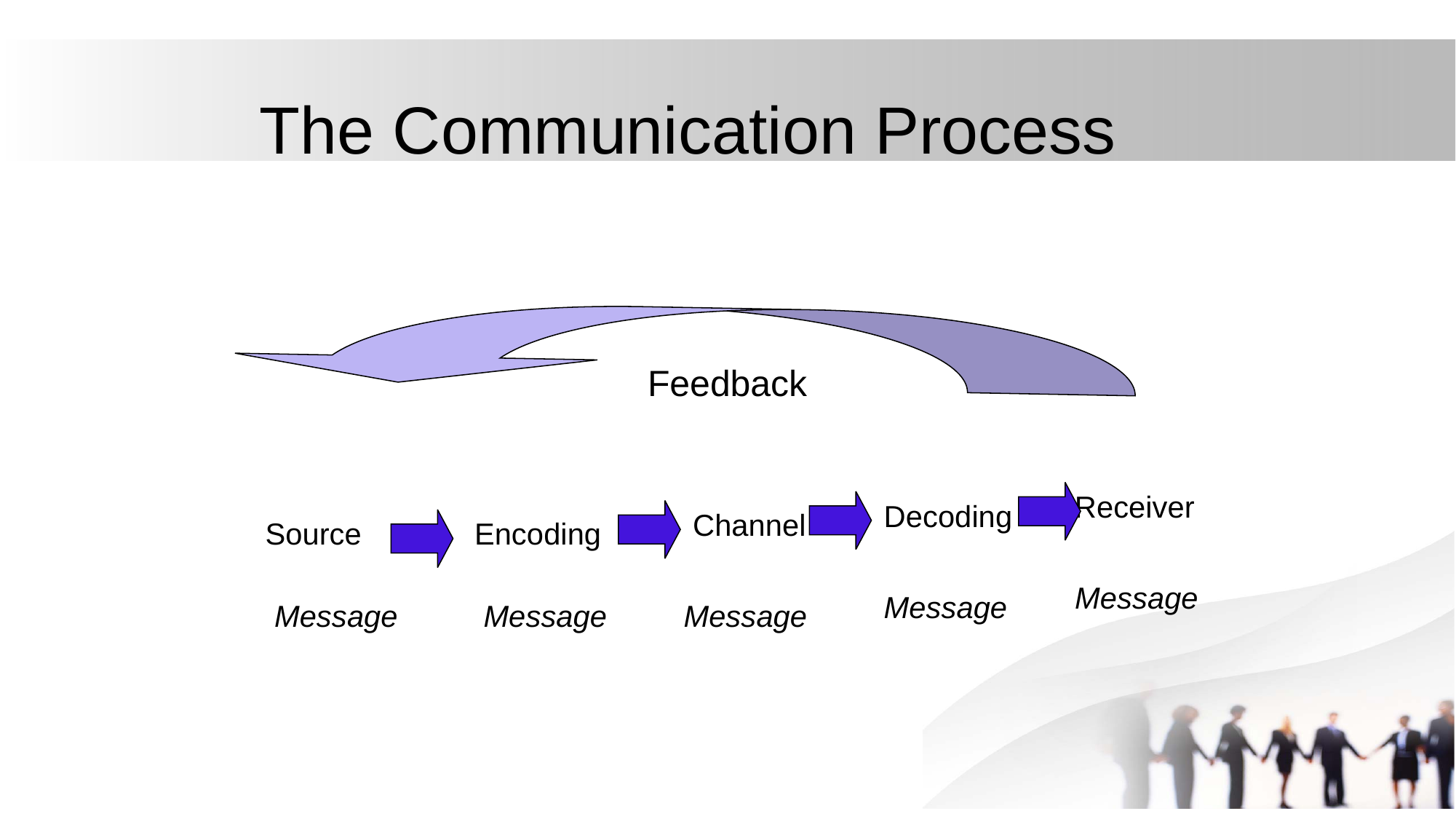

The Communication Process
Feedback

Receiver

Decoding

Channel
Source

Encoding
Message
Message
Message
Message
Message